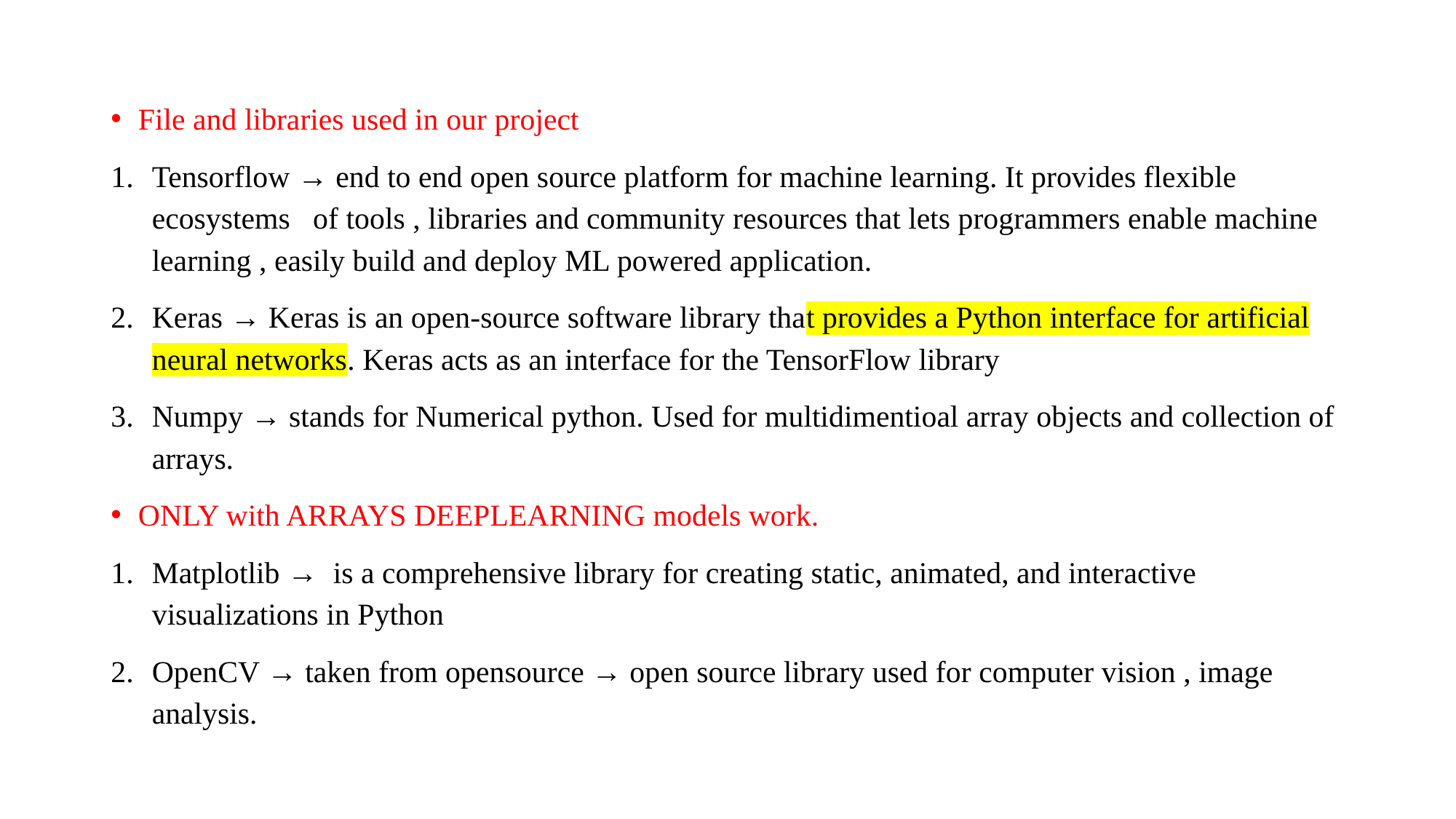

File and libraries used in our project
Tensorflow → end to end open source platform for machine learning. It provides flexible ecosystems   of tools , libraries and community resources that lets programmers enable machine learning , easily build and deploy ML powered application.
Keras → Keras is an open-source software library that provides a Python interface for artificial neural networks. Keras acts as an interface for the TensorFlow library
Numpy → stands for Numerical python. Used for multidimentioal array objects and collection of arrays.
ONLY with ARRAYS DEEPLEARNING models work.
Matplotlib →  is a comprehensive library for creating static, animated, and interactive visualizations in Python
OpenCV → taken from opensource → open source library used for computer vision , image analysis.